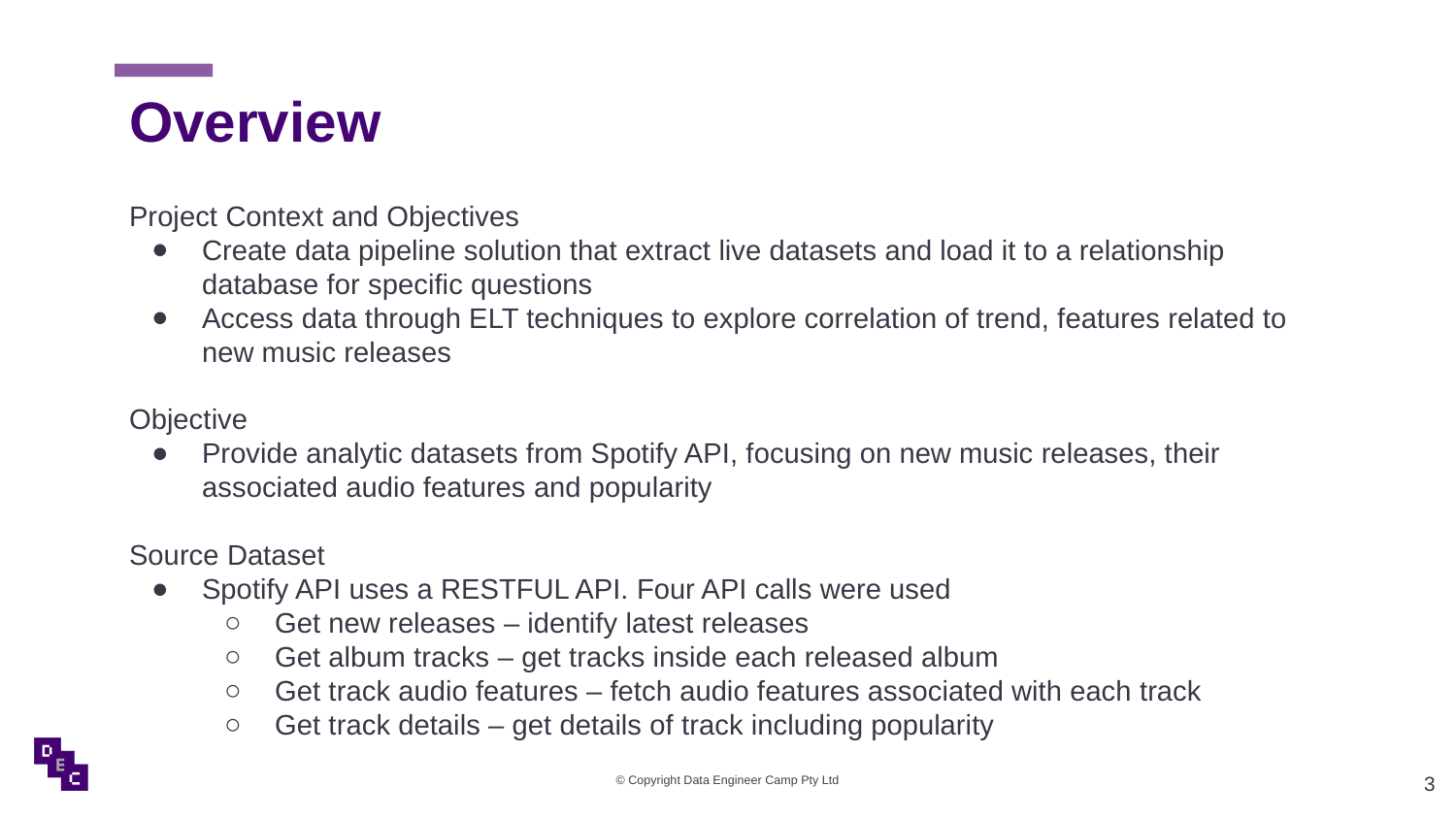

# Overview
Project Context and Objectives
Create data pipeline solution that extract live datasets and load it to a relationship database for specific questions
Access data through ELT techniques to explore correlation of trend, features related to new music releases

Objective
Provide analytic datasets from Spotify API, focusing on new music releases, their associated audio features and popularity

Source Dataset
Spotify API uses a RESTFUL API. Four API calls were used
Get new releases – identify latest releases
Get album tracks – get tracks inside each released album
Get track audio features – fetch audio features associated with each track
Get track details – get details of track including popularity

3